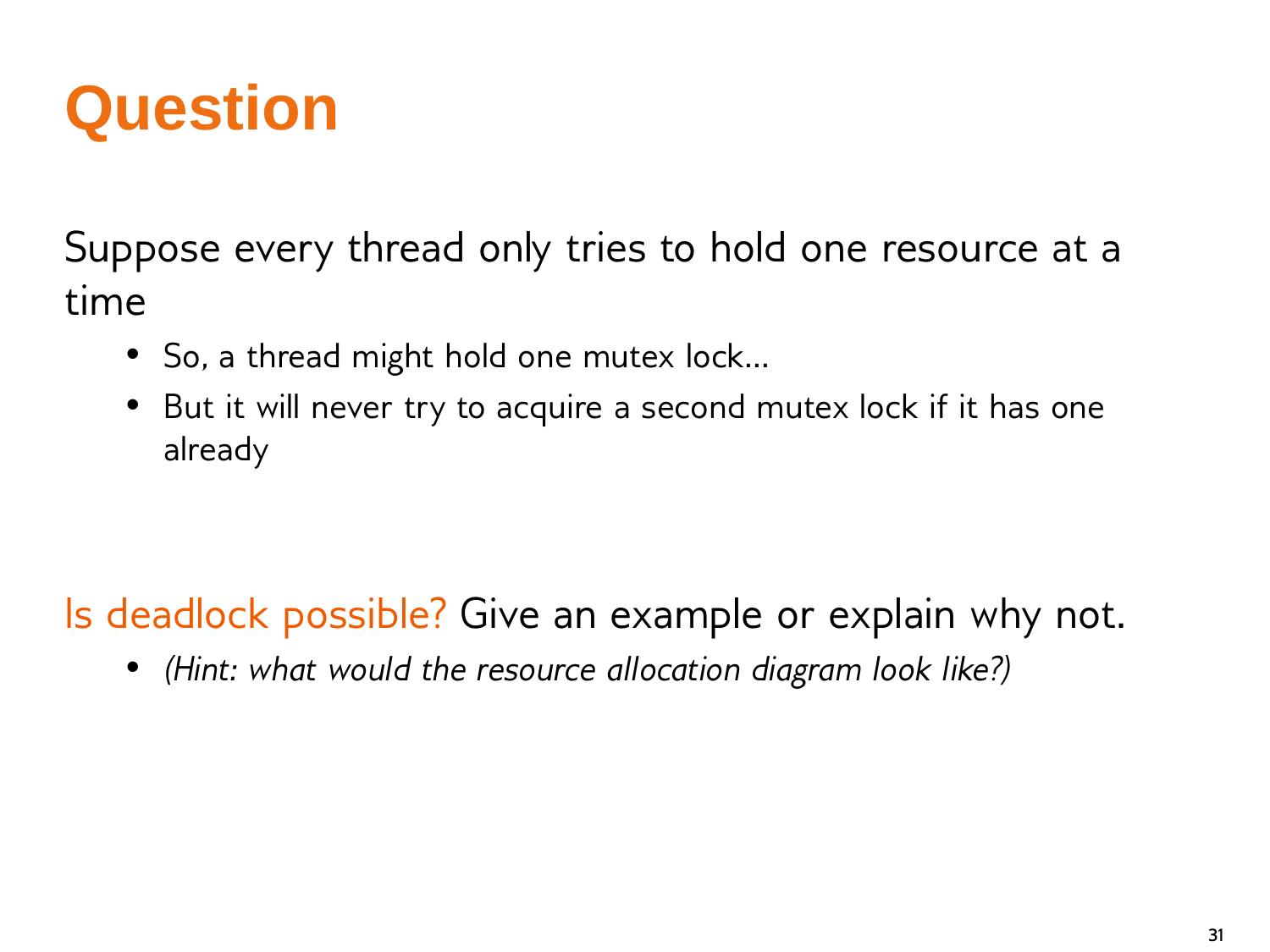

# Question
Suppose every thread only tries to hold one resource at a time
So, a thread might hold one mutex lock...
But it will never try to acquire a second mutex lock if it has one already

Is deadlock possible? Give an example or explain why not.
(Hint: what would the resource allocation diagram look like?)